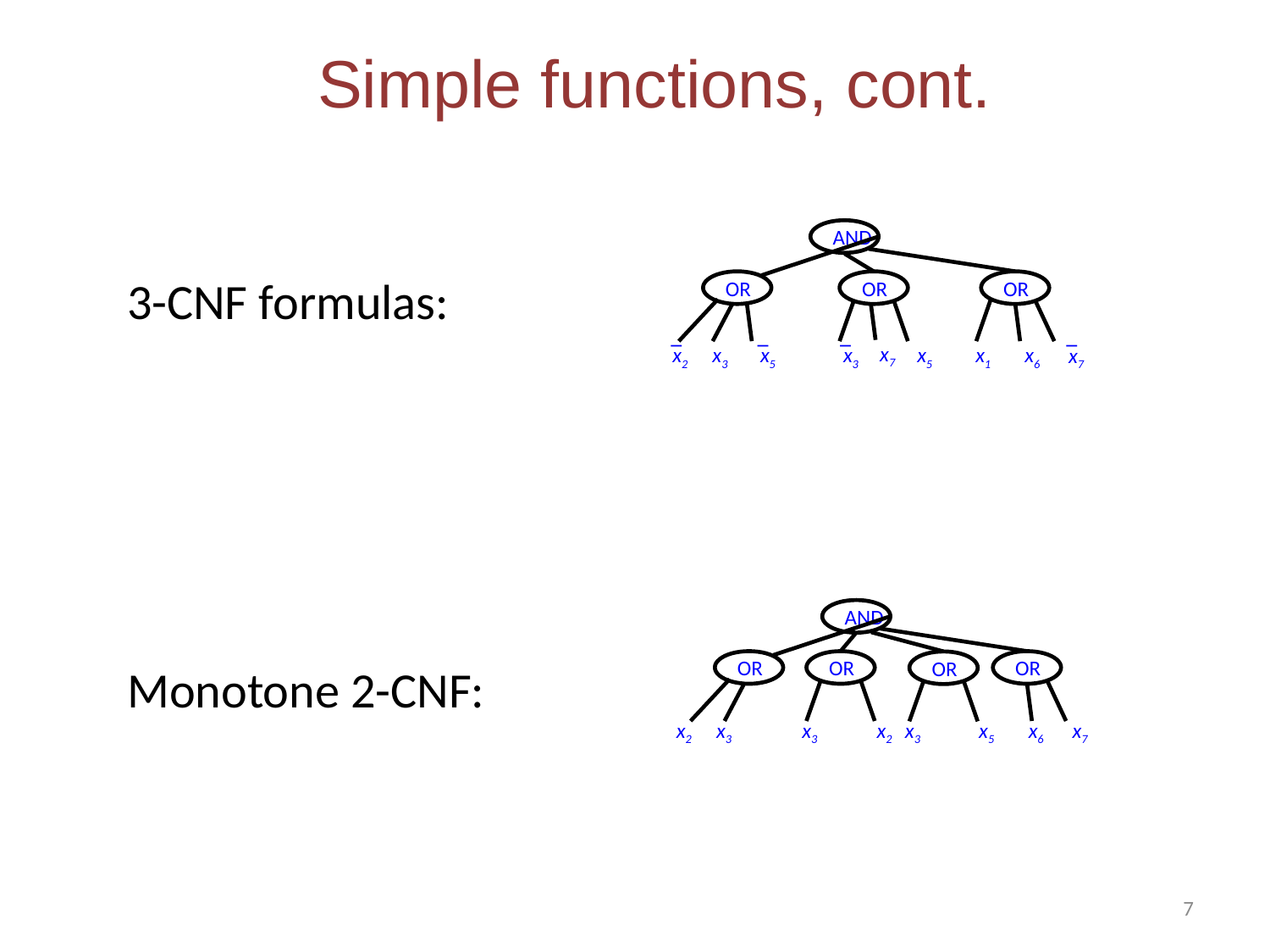

# Simple functions, cont.
AND
3-CNF formulas:
OR
OR
OR

_
_
_
_
x7
x2
x3
x5
x3
x5
x1
x6
x7
AND
OR
OR
OR
OR
Monotone 2-CNF:

x2
x3
x3
x2
x6
x7
x3
x5
7